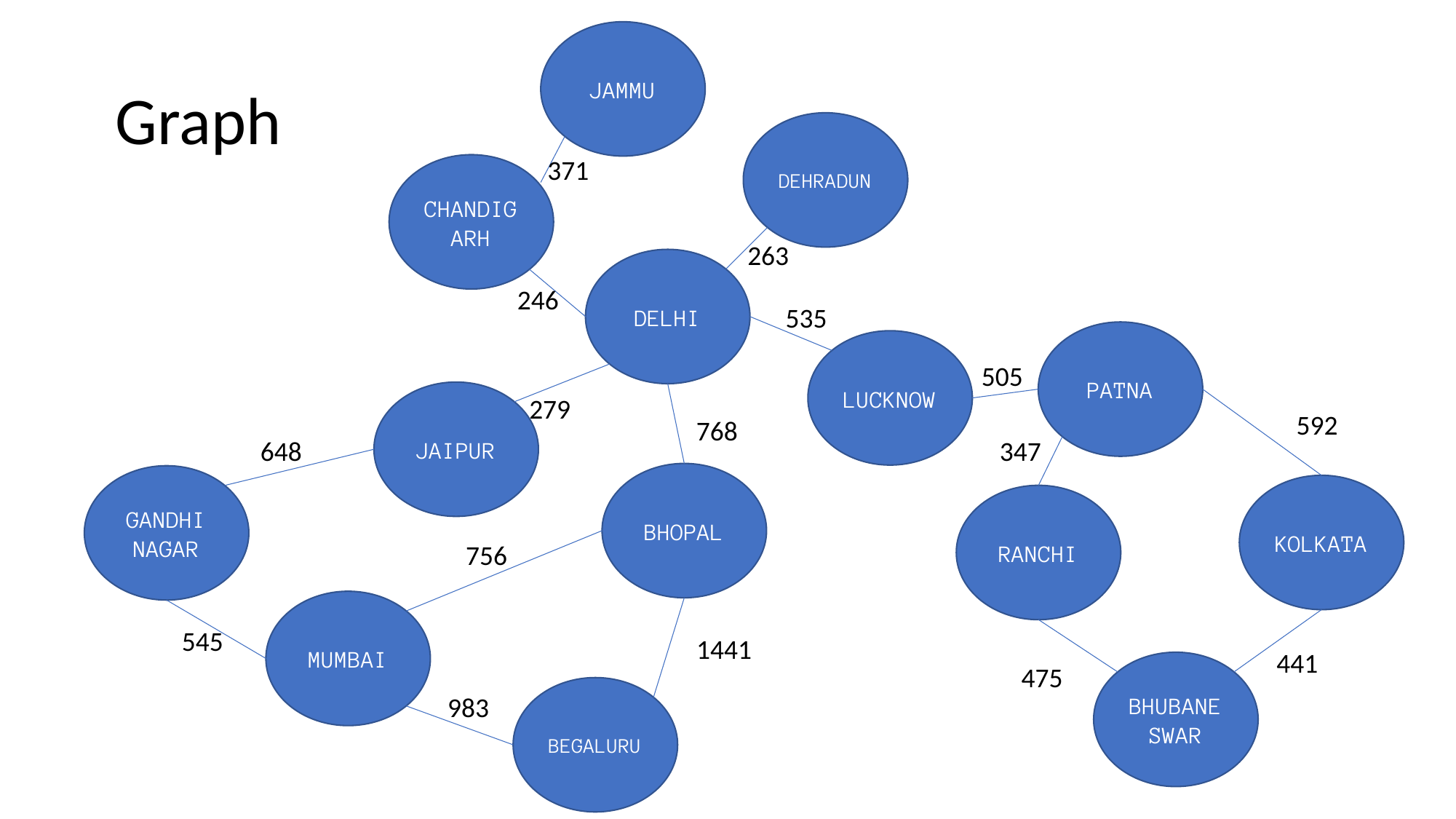

JAMMU
# Graph
DEHRADUN
371
CHANDIGARH
263
DELHI
246
535
PATNA
LUCKNOW
505
JAIPUR
279
592
768
347
648
BHOPAL
GANDHI
NAGAR
KOLKATA
RANCHI
756
MUMBAI
545
1441
441
BHUBANESWAR
475
BEGALURU
983